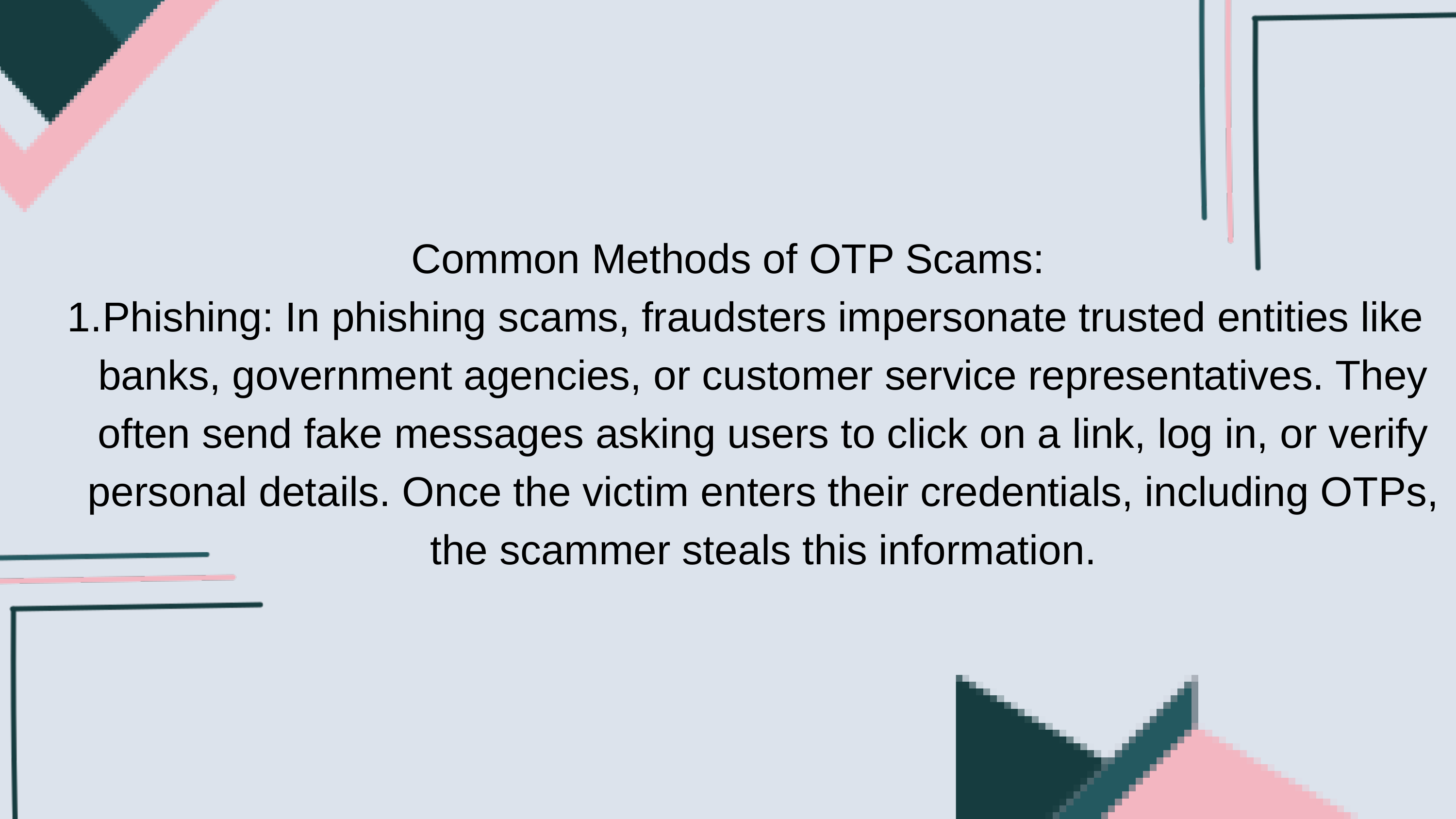

Common Methods of OTP Scams:
Phishing: In phishing scams, fraudsters impersonate trusted entities like banks, government agencies, or customer service representatives. They often send fake messages asking users to click on a link, log in, or verify personal details. Once the victim enters their credentials, including OTPs, the scammer steals this information.